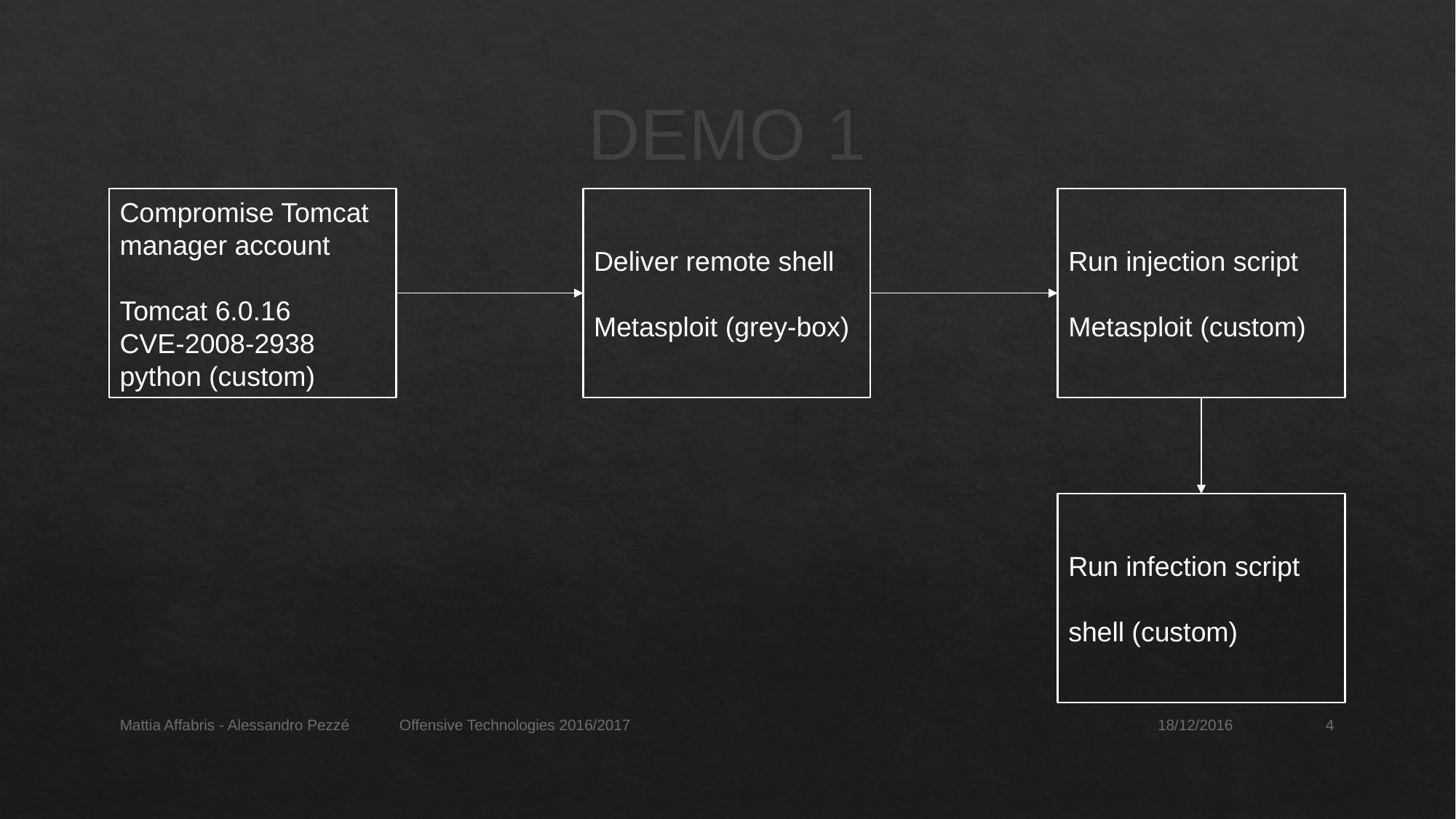

# DEMO 1
Compromise Tomcat manager account

Tomcat 6.0.16
CVE-2008-2938
python (custom)
Deliver remote shell

Metasploit (grey-box)
Run injection script

Metasploit (custom)
Run infection script

shell (custom)
Mattia Affabris - Alessandro Pezzé            Offensive Technologies 2016/2017
18/12/2016
4